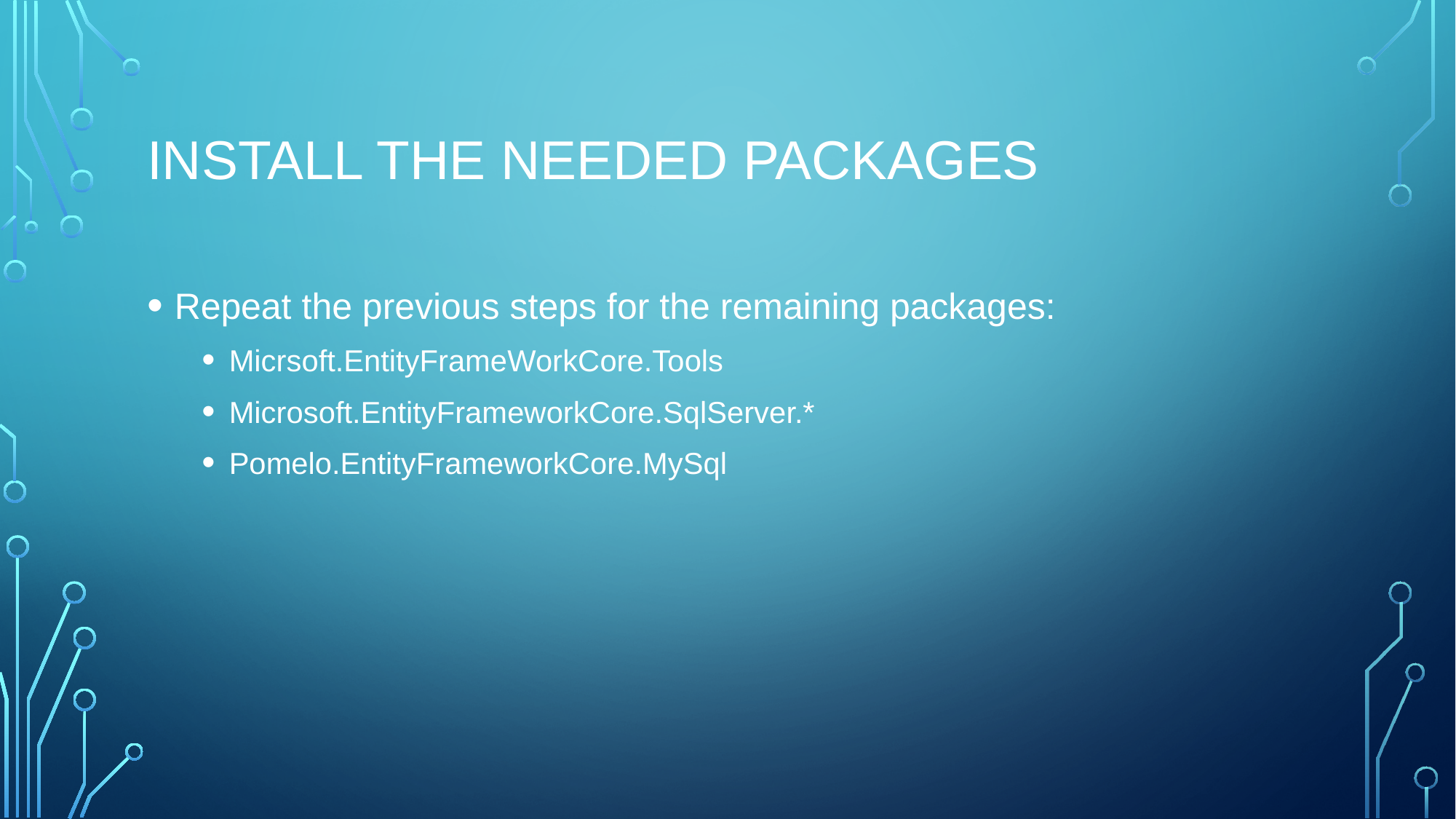

# Install the needed packages
Repeat the previous steps for the remaining packages:
Micrsoft.EntityFrameWorkCore.Tools
Microsoft.EntityFrameworkCore.SqlServer.*
Pomelo.EntityFrameworkCore.MySql